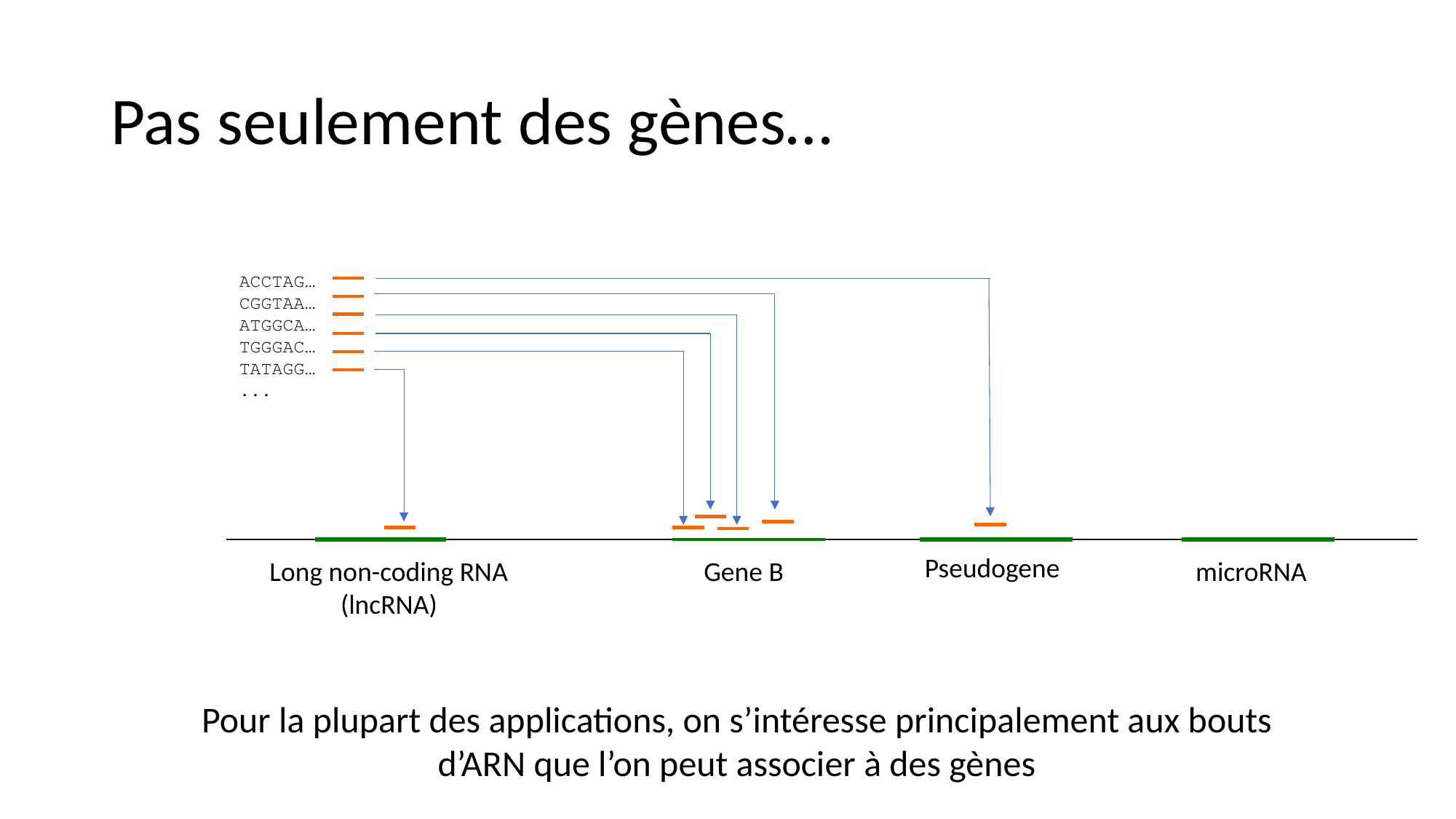

# Pas seulement des gènes…
ACCTAG…
CGGTAA…
ATGGCA…
TGGGAC…
TATAGG…
...
Pseudogene
Long non-coding RNA (lncRNA)
Gene B
microRNA
Pour la plupart des applications, on s’intéresse principalement aux bouts d’ARN que l’on peut associer à des gènes